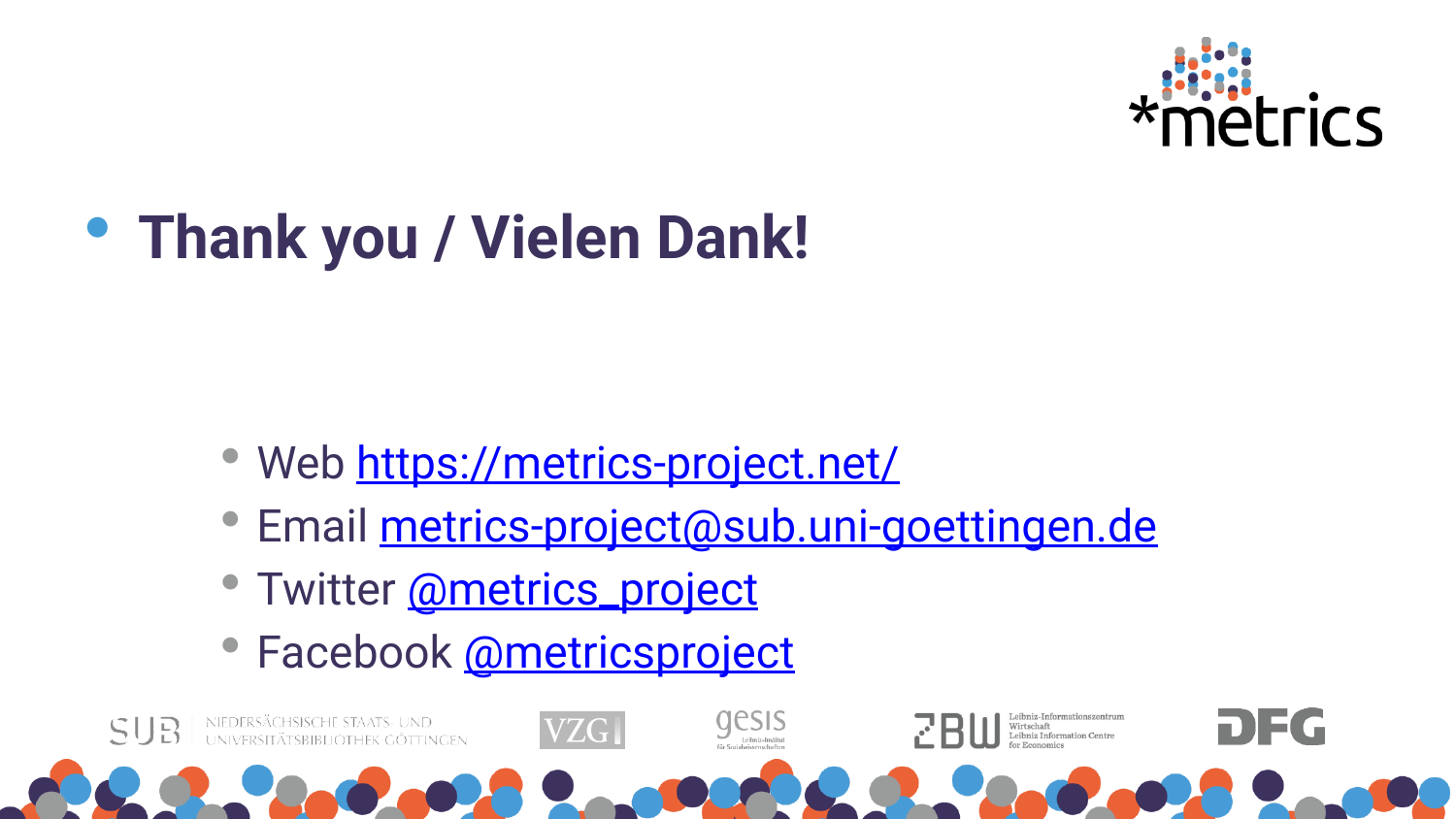

Thank you / Vielen Dank!

Web https://metrics-project.net/
Email metrics-project@sub.uni-goettingen.de
Twitter @metrics_project
Facebook @metricsproject